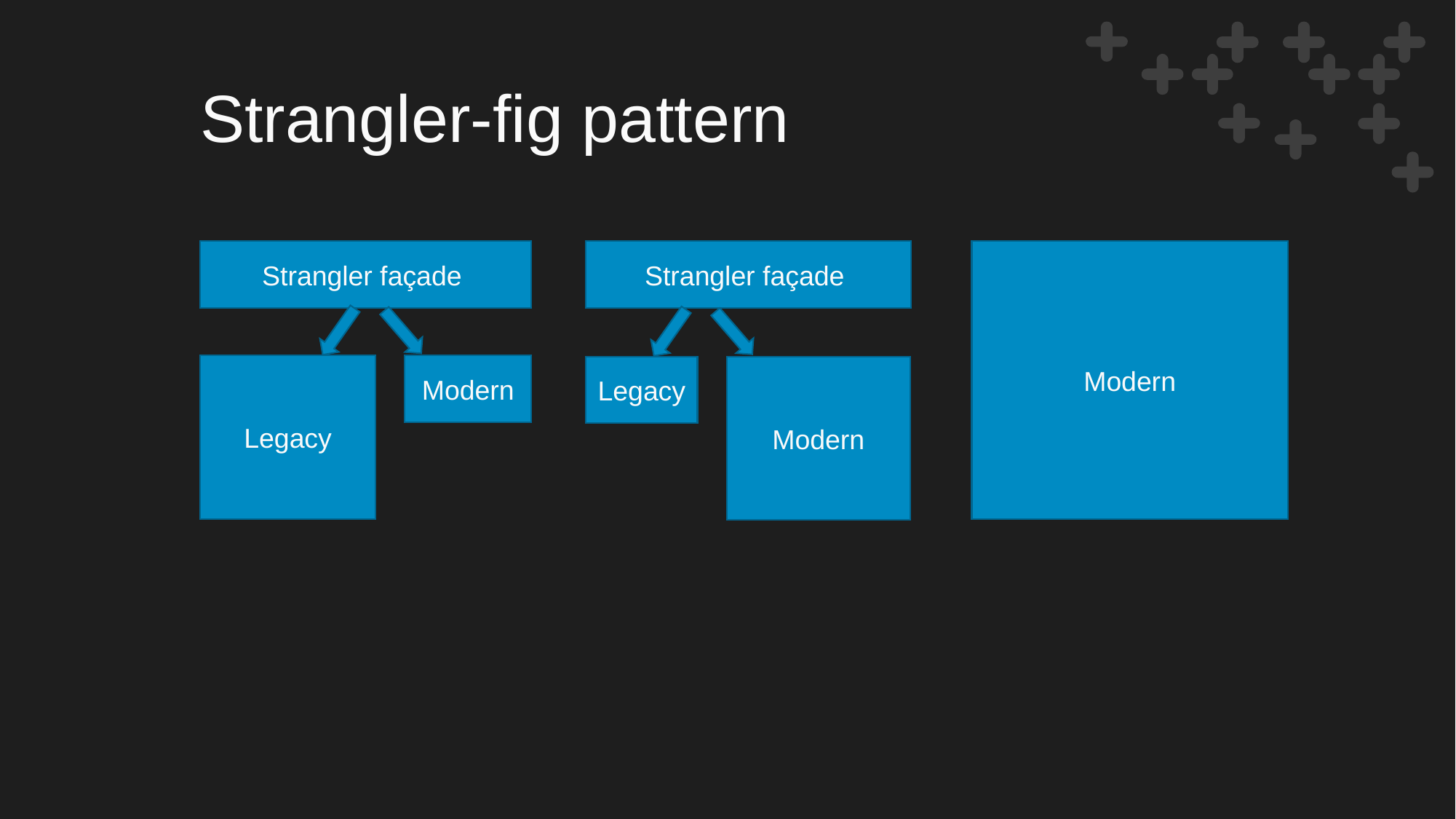

# Strangler-fig pattern
Strangler façade
Strangler façade
Modern

Legacy
Modern
Legacy
Modern